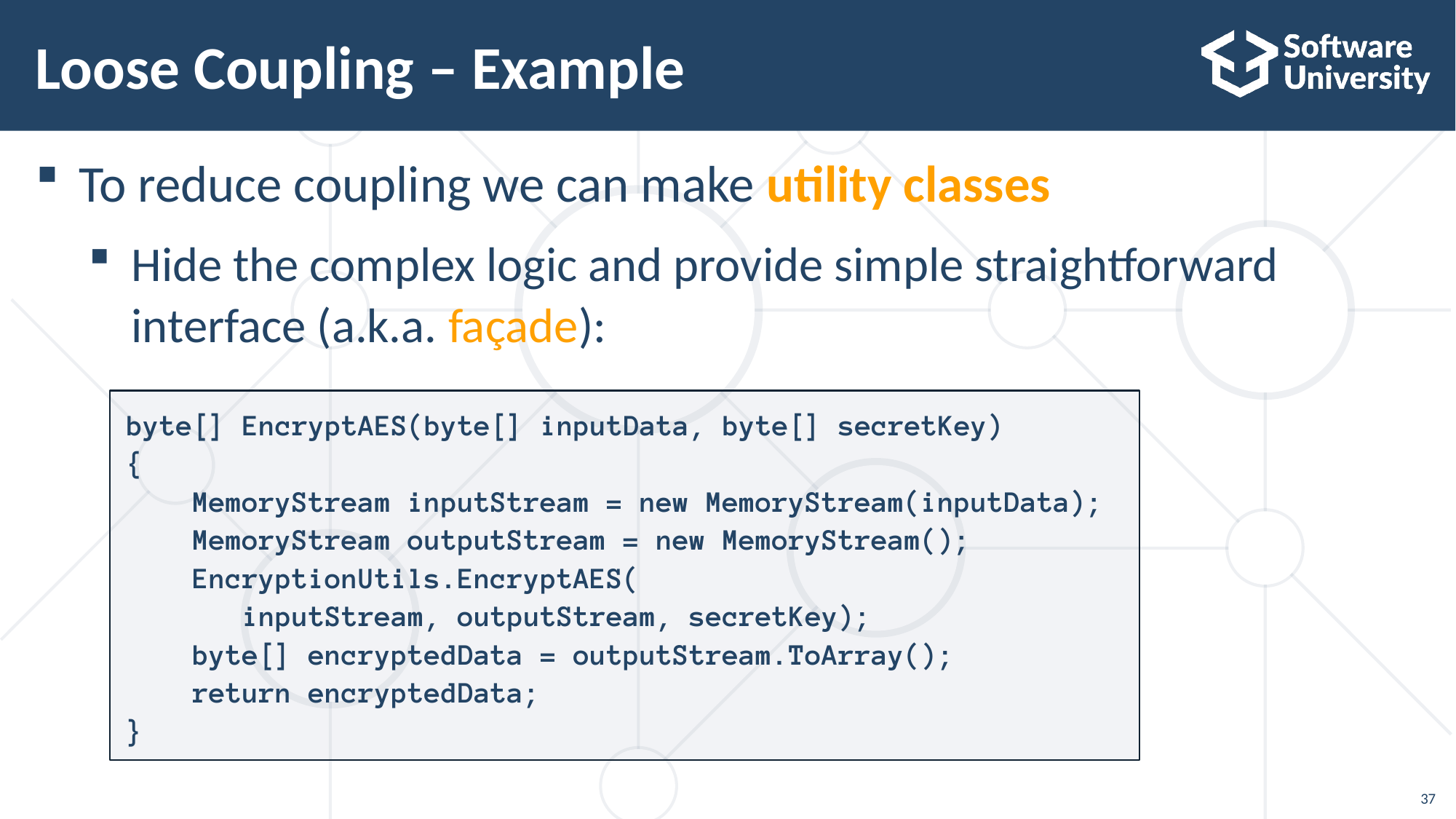

# Loose Coupling – Example
To reduce coupling we can make utility classes
Hide the complex logic and provide simple straightforward interface (a.k.a. façade):
byte[] EncryptAES(byte[] inputData, byte[] secretKey)
{
    MemoryStream inputStream = new MemoryStream(inputData);
    MemoryStream outputStream = new MemoryStream();
    EncryptionUtils.EncryptAES(
       inputStream, outputStream, secretKey);
    byte[] encryptedData = outputStream.ToArray();
    return encryptedData;
}
37